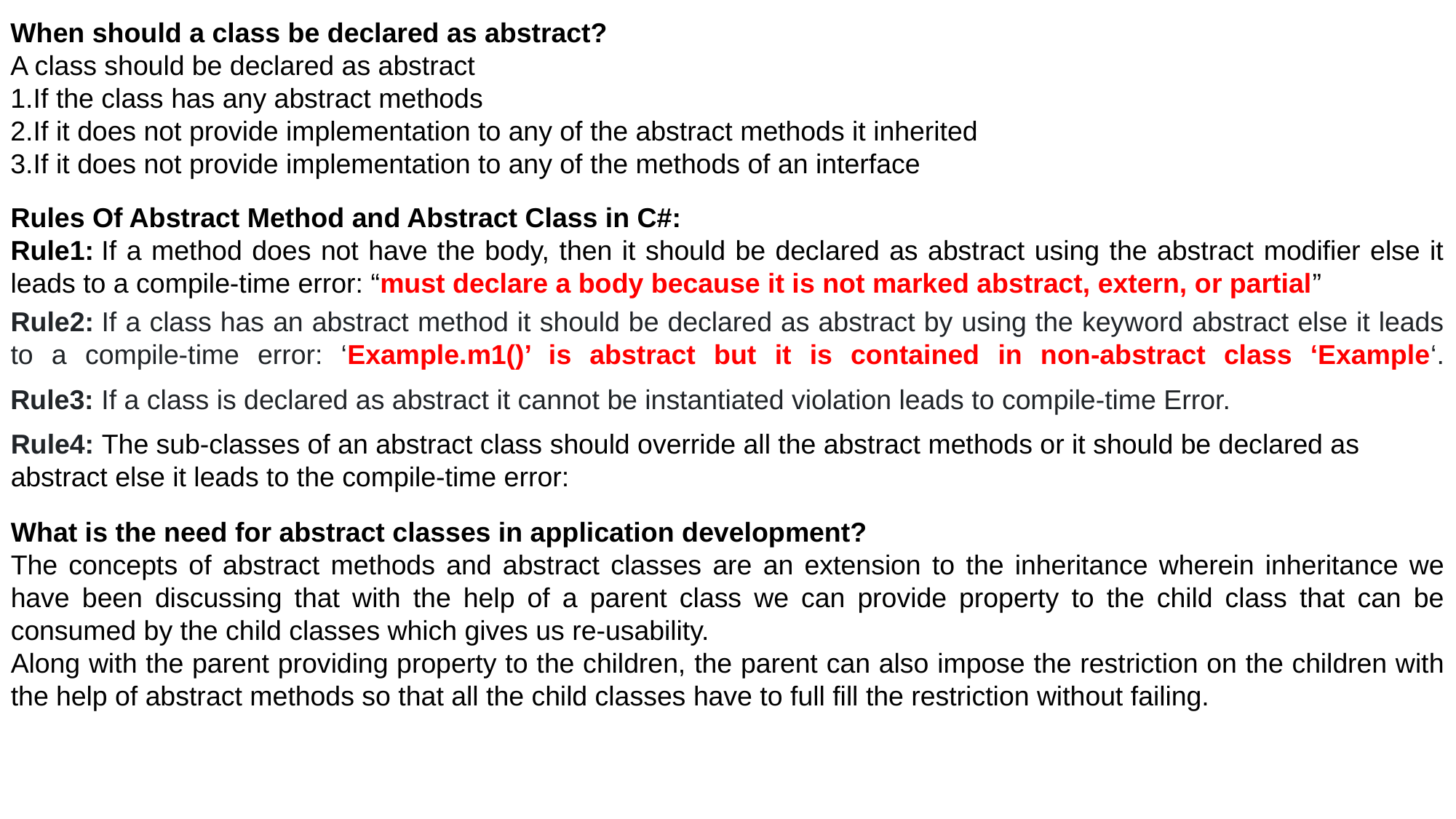

When should a class be declared as abstract?
A class should be declared as abstract
If the class has any abstract methods
If it does not provide implementation to any of the abstract methods it inherited
If it does not provide implementation to any of the methods of an interface
Rules Of Abstract Method and Abstract Class in C#:
Rule1: If a method does not have the body, then it should be declared as abstract using the abstract modifier else it leads to a compile-time error: “must declare a body because it is not marked abstract, extern, or partial”
Rule2: If a class has an abstract method it should be declared as abstract by using the keyword abstract else it leads to a compile-time error: ‘Example.m1()’ is abstract but it is contained in non-abstract class ‘Example‘.
Rule3: If a class is declared as abstract it cannot be instantiated violation leads to compile-time Error.
Rule4: The sub-classes of an abstract class should override all the abstract methods or it should be declared as abstract else it leads to the compile-time error:
What is the need for abstract classes in application development?
The concepts of abstract methods and abstract classes are an extension to the inheritance wherein inheritance we have been discussing that with the help of a parent class we can provide property to the child class that can be consumed by the child classes which gives us re-usability.
Along with the parent providing property to the children, the parent can also impose the restriction on the children with the help of abstract methods so that all the child classes have to full fill the restriction without failing.